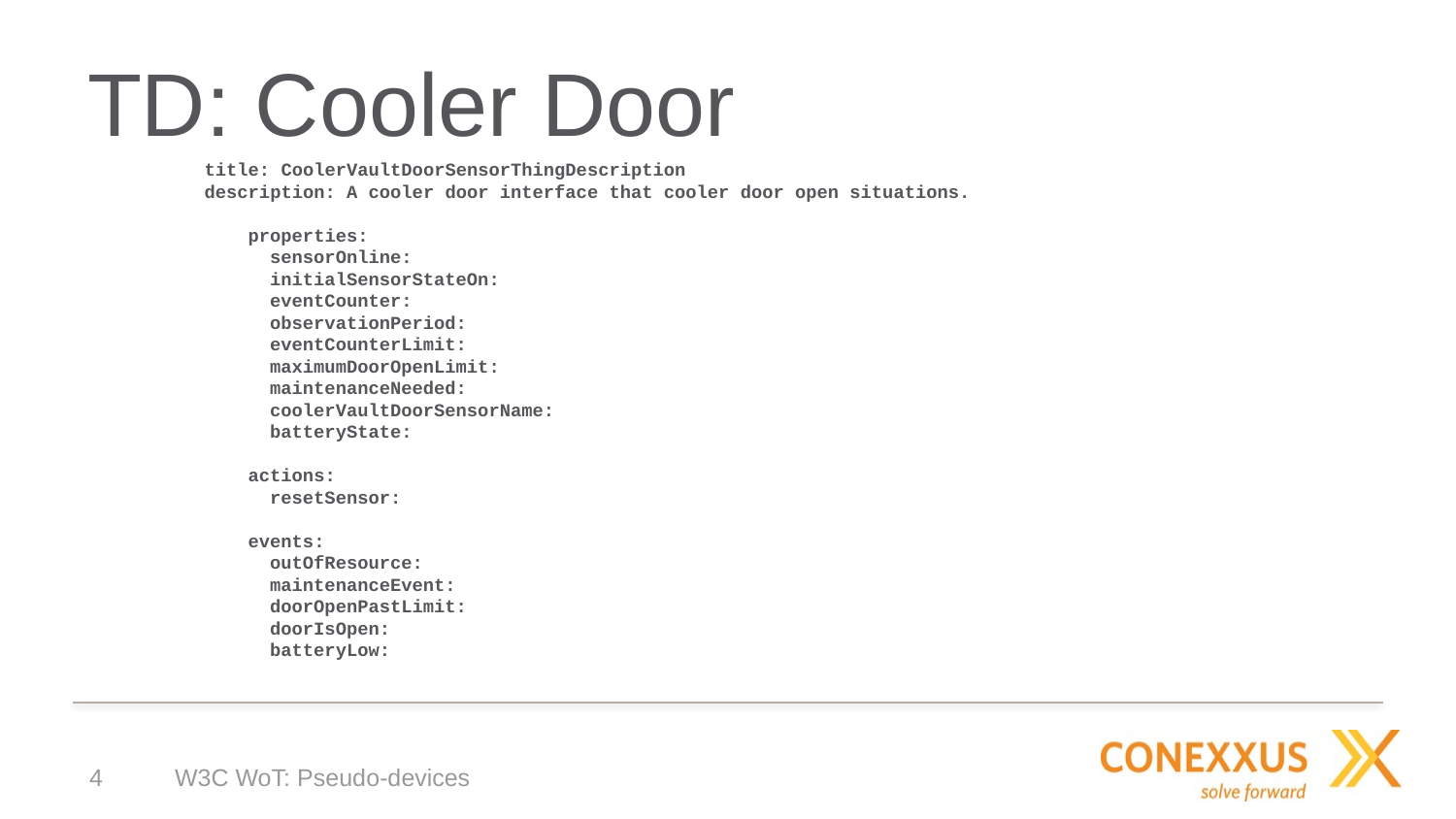

# TD: Cooler Door
title: CoolerVaultDoorSensorThingDescription
description: A cooler door interface that cooler door open situations.

    properties:
      sensorOnline:
      initialSensorStateOn:
      eventCounter:
      observationPeriod:
      eventCounterLimit:
      maximumDoorOpenLimit:
      maintenanceNeeded:
      coolerVaultDoorSensorName:
      batteryState:

    actions:
      resetSensor:

    events:
      outOfResource:
      maintenanceEvent:
      doorOpenPastLimit:
      doorIsOpen:
      batteryLow:

4
W3C WoT: Pseudo-devices